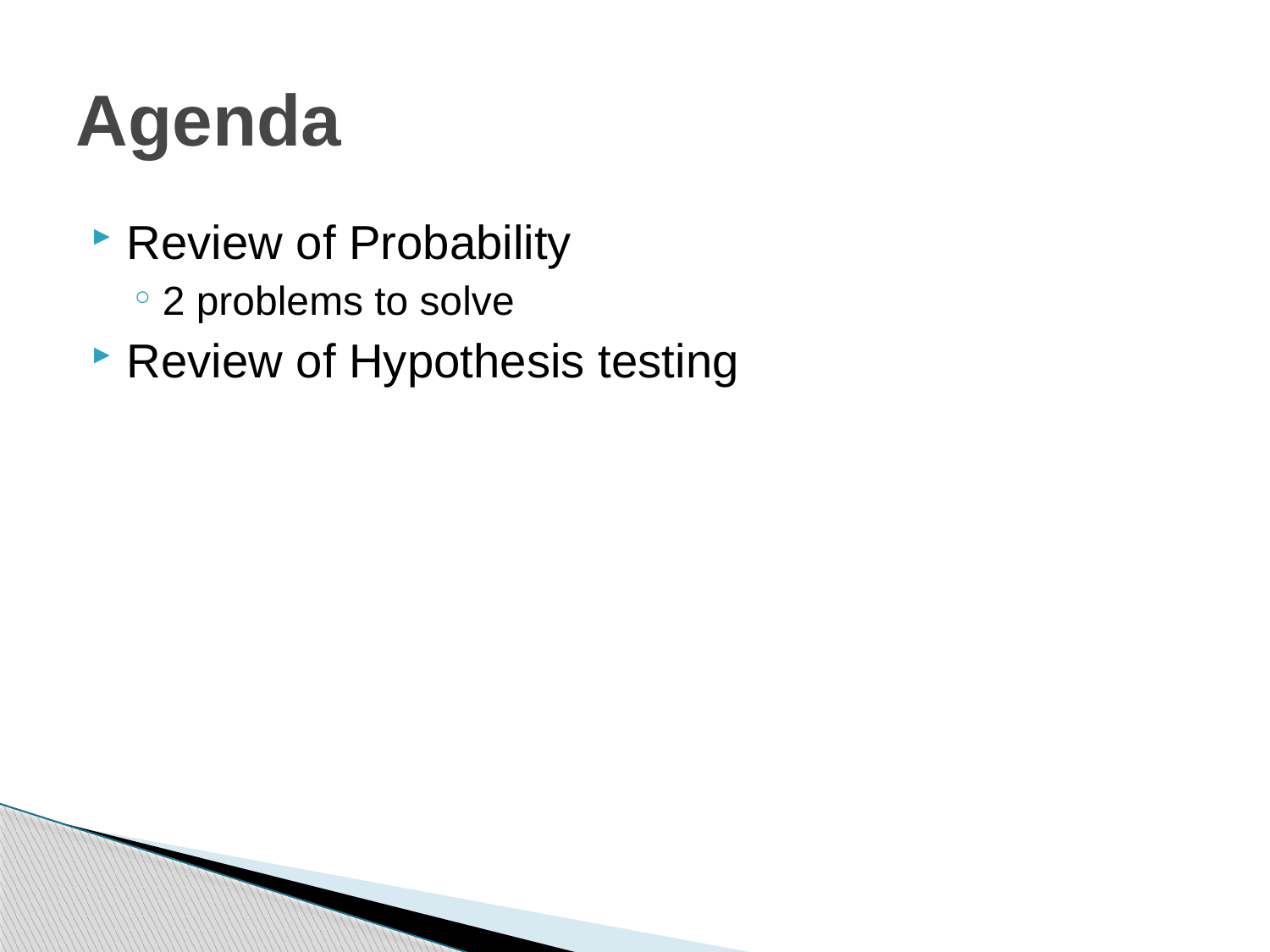

# Agenda
Review of Probability
2 problems to solve
Review of Hypothesis testing